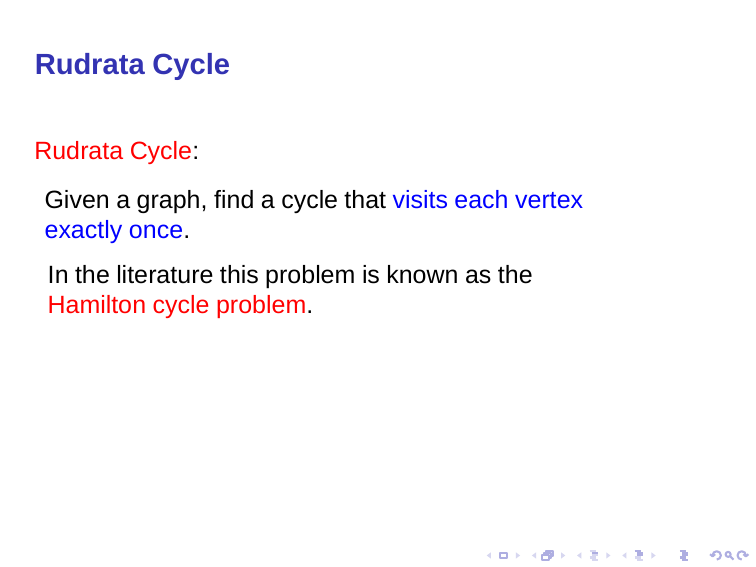

Rudrata Cycle
Rudrata Cycle:
Given a graph, ﬁnd a cycle that visits each vertex exactly once.
In the literature this problem is known as the Hamilton cycle problem.